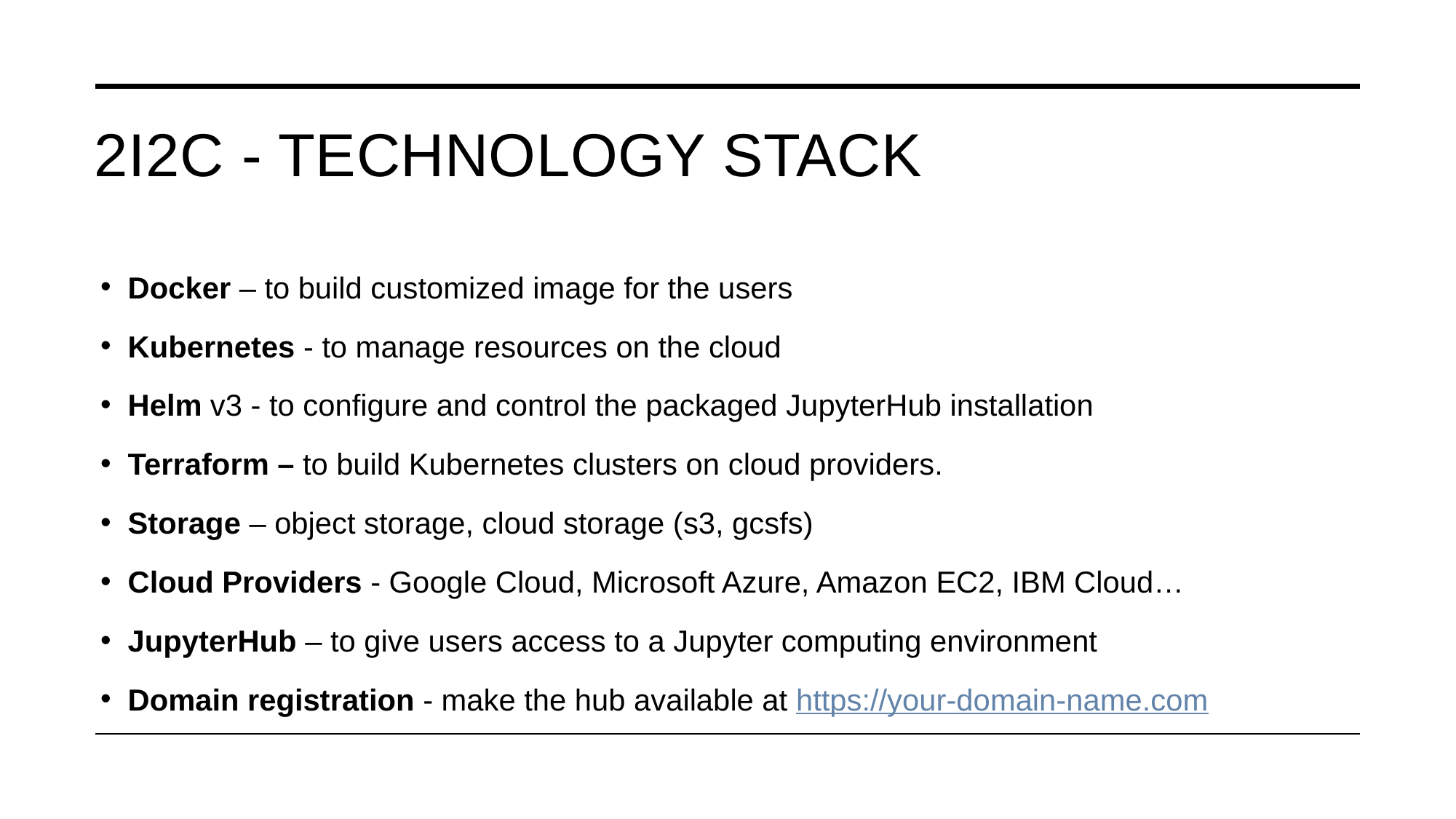

# 2i2c - Technology stack
Docker – to build customized image for the users
Kubernetes - to manage resources on the cloud
Helm v3 - to configure and control the packaged JupyterHub installation
Terraform – to build Kubernetes clusters on cloud providers.
Storage – object storage, cloud storage (s3, gcsfs)
Cloud Providers - Google Cloud, Microsoft Azure, Amazon EC2, IBM Cloud…
JupyterHub – to give users access to a Jupyter computing environment
Domain registration - make the hub available at https://your-domain-name.com